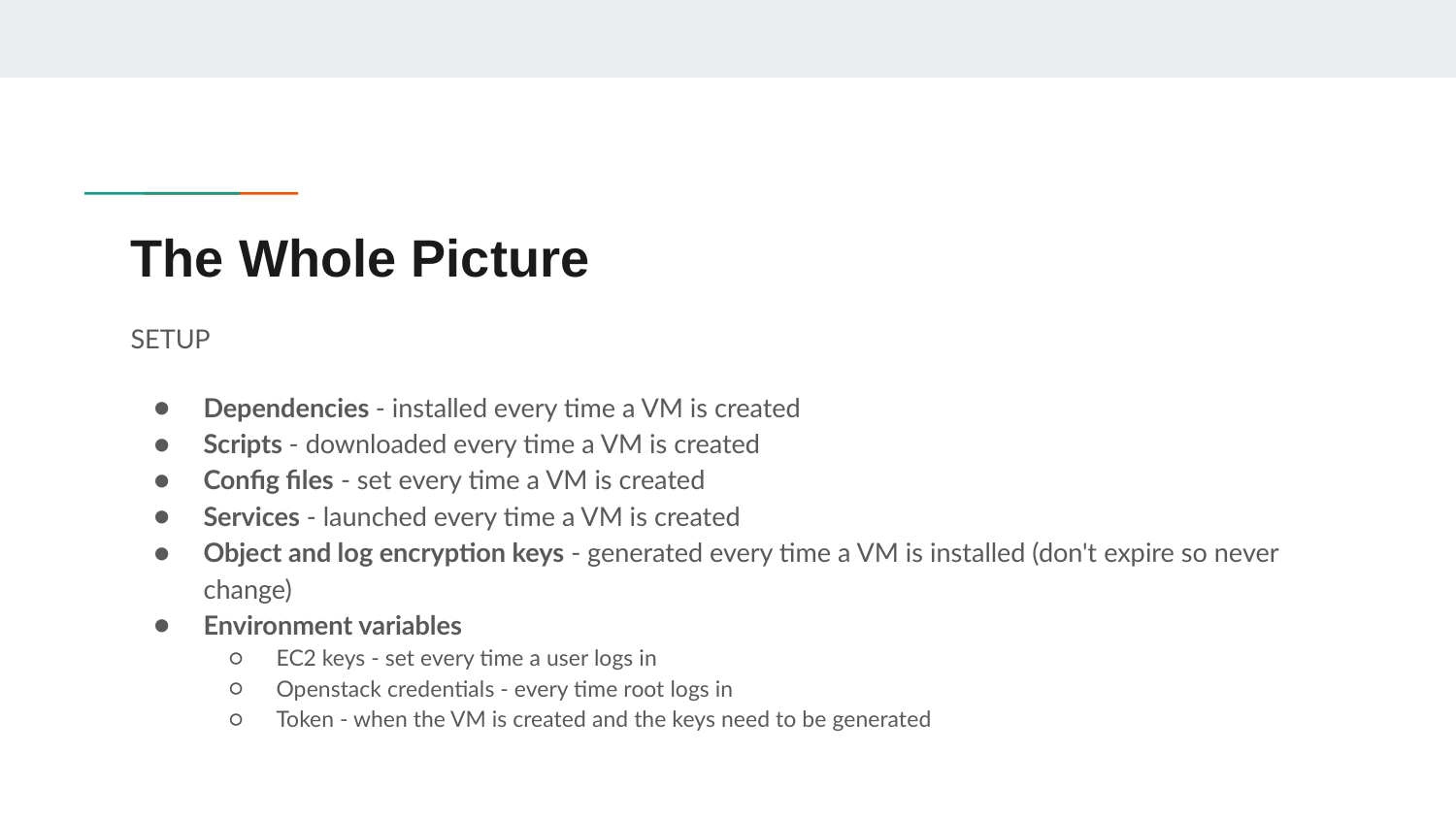

# The Whole Picture
SETUP
Dependencies - installed every time a VM is created
Scripts - downloaded every time a VM is created
Config files - set every time a VM is created
Services - launched every time a VM is created
Object and log encryption keys - generated every time a VM is installed (don't expire so never change)
Environment variables
EC2 keys - set every time a user logs in
Openstack credentials - every time root logs in
Token - when the VM is created and the keys need to be generated